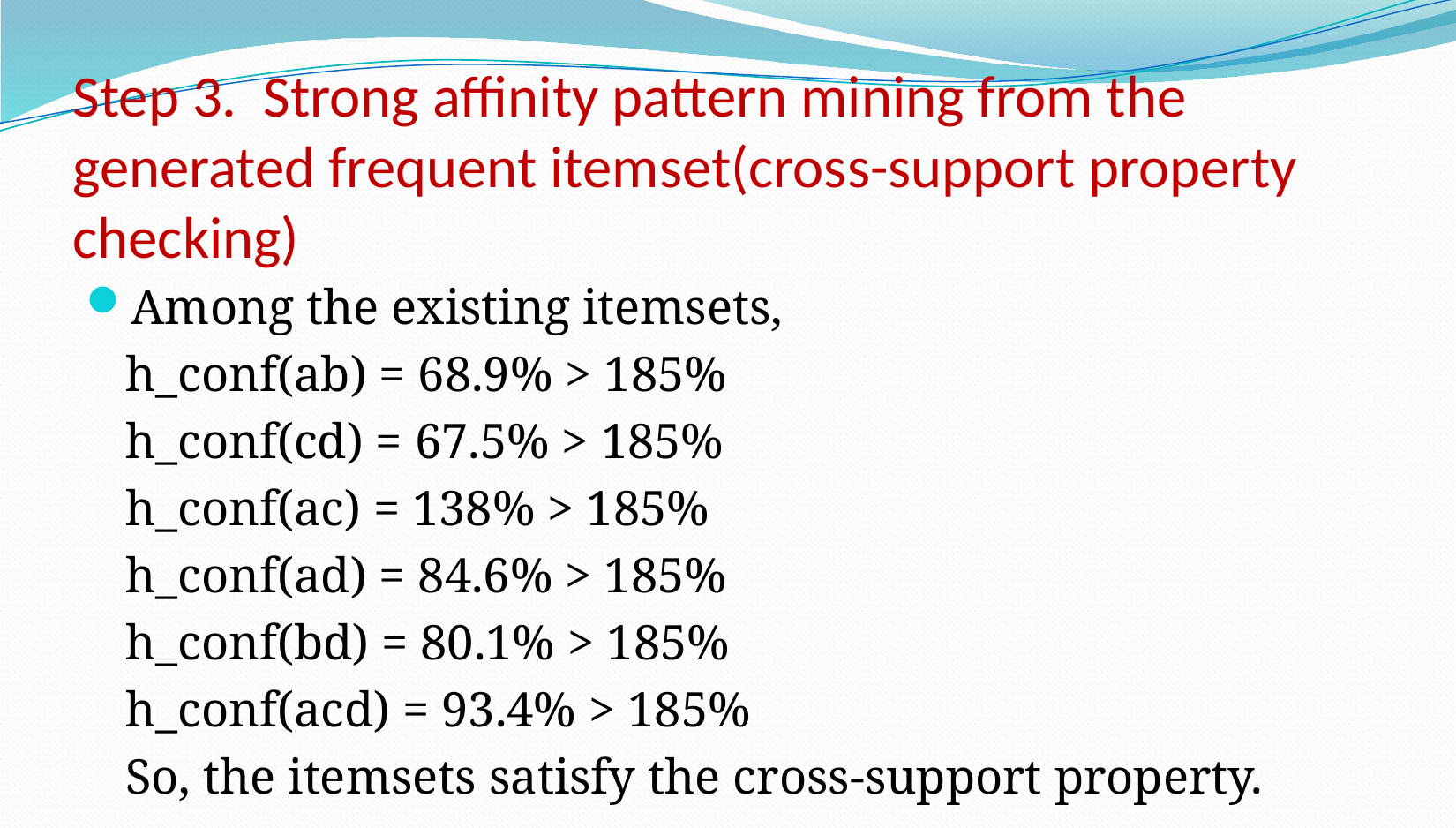

# Step 3.  Strong affinity pattern mining from the generated frequent itemset(cross-support property checking)
Among the existing itemsets,
	h_conf(ab) = 68.9% > 185%
	h_conf(cd) = 67.5% > 185%
	h_conf(ac) = 138% > 185%
	h_conf(ad) = 84.6% > 185%
	h_conf(bd) = 80.1% > 185%
	h_conf(acd) = 93.4% > 185%
	So, the itemsets satisfy the cross-support property.